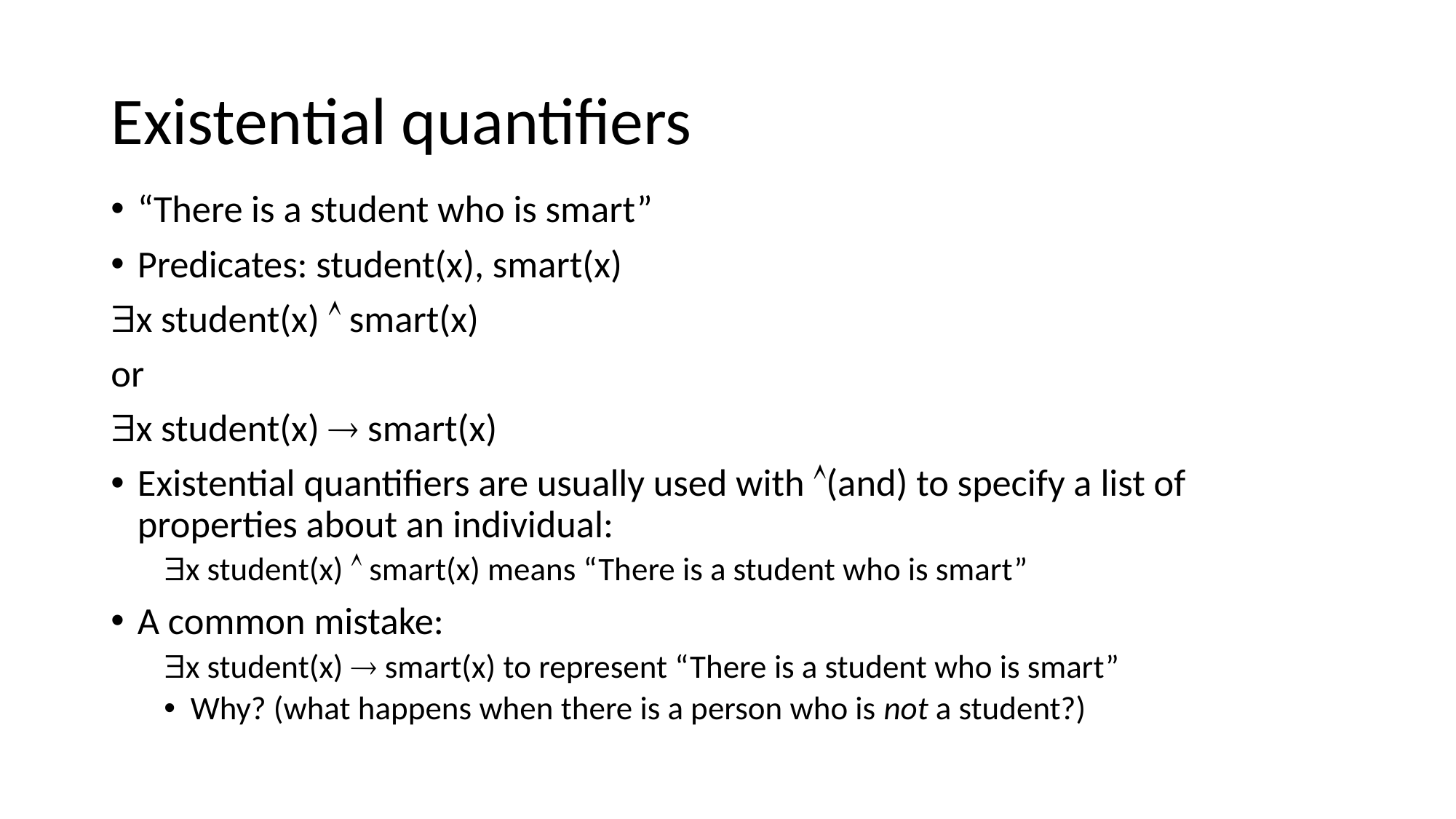

# Existential quantifiers
“There is a student who is smart”
Predicates: student(x), smart(x)
∃x student(x) ∧ smart(x)
or
∃x student(x) → smart(x)
Existential quantifiers are usually used with ∧(and) to specify a list of properties about an individual:
∃x student(x) ∧ smart(x) means “There is a student who is smart”
A common mistake:
∃x student(x) → smart(x) to represent “There is a student who is smart”
Why? (what happens when there is a person who is not a student?)